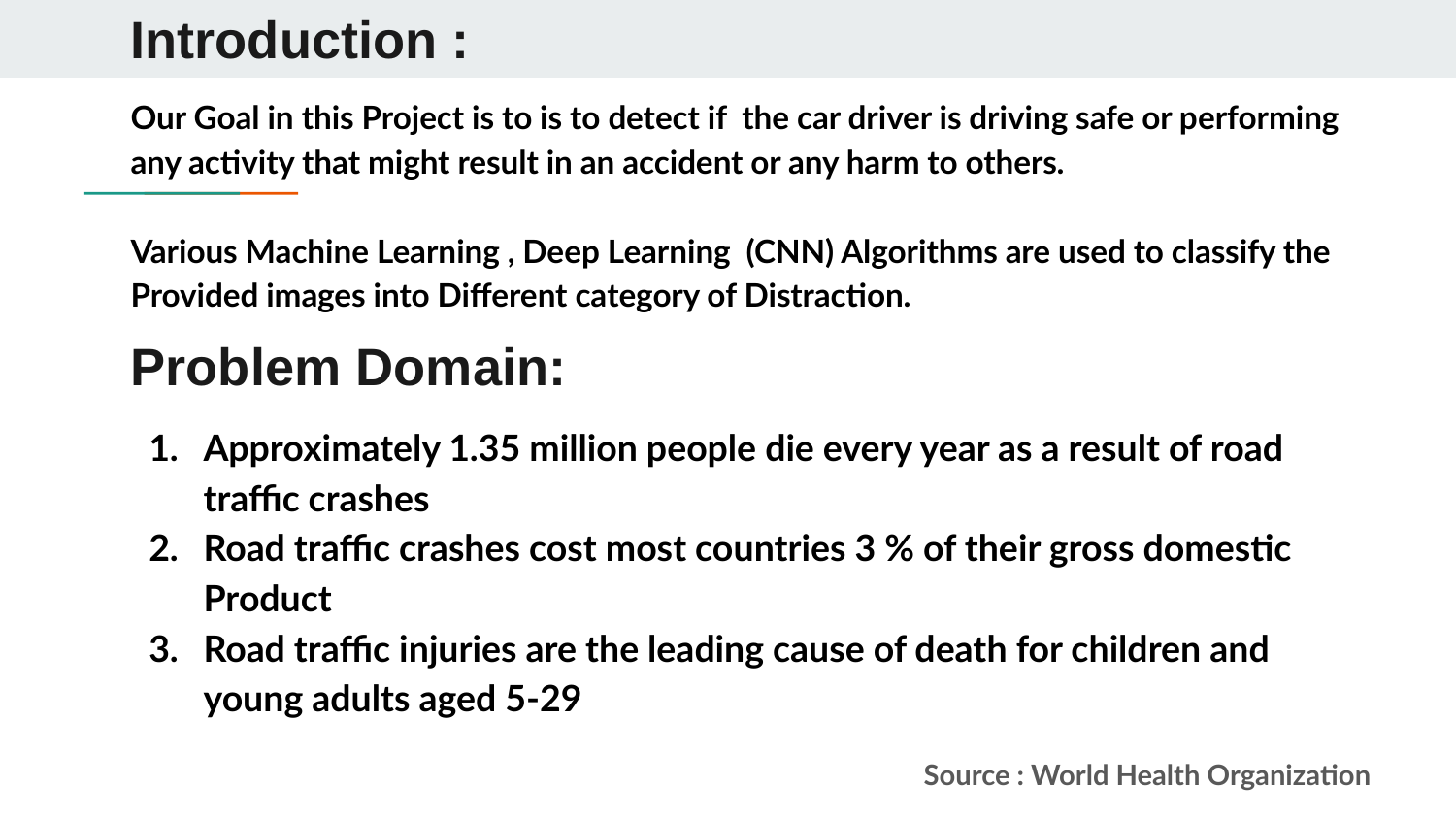

# Introduction :
Our Goal in this Project is to is to detect if  the car driver is driving safe or performing any activity that might result in an accident or any harm to others.

Various Machine Learning , Deep Learning  (CNN) Algorithms are used to classify the Provided images into Different category of Distraction.

Problem Domain:
Approximately 1.35 million people die every year as a result of road traffic crashes
Road traffic crashes cost most countries 3 % of their gross domestic Product
Road traffic injuries are the leading cause of death for children and young adults aged 5-29
Source : World Health Organization